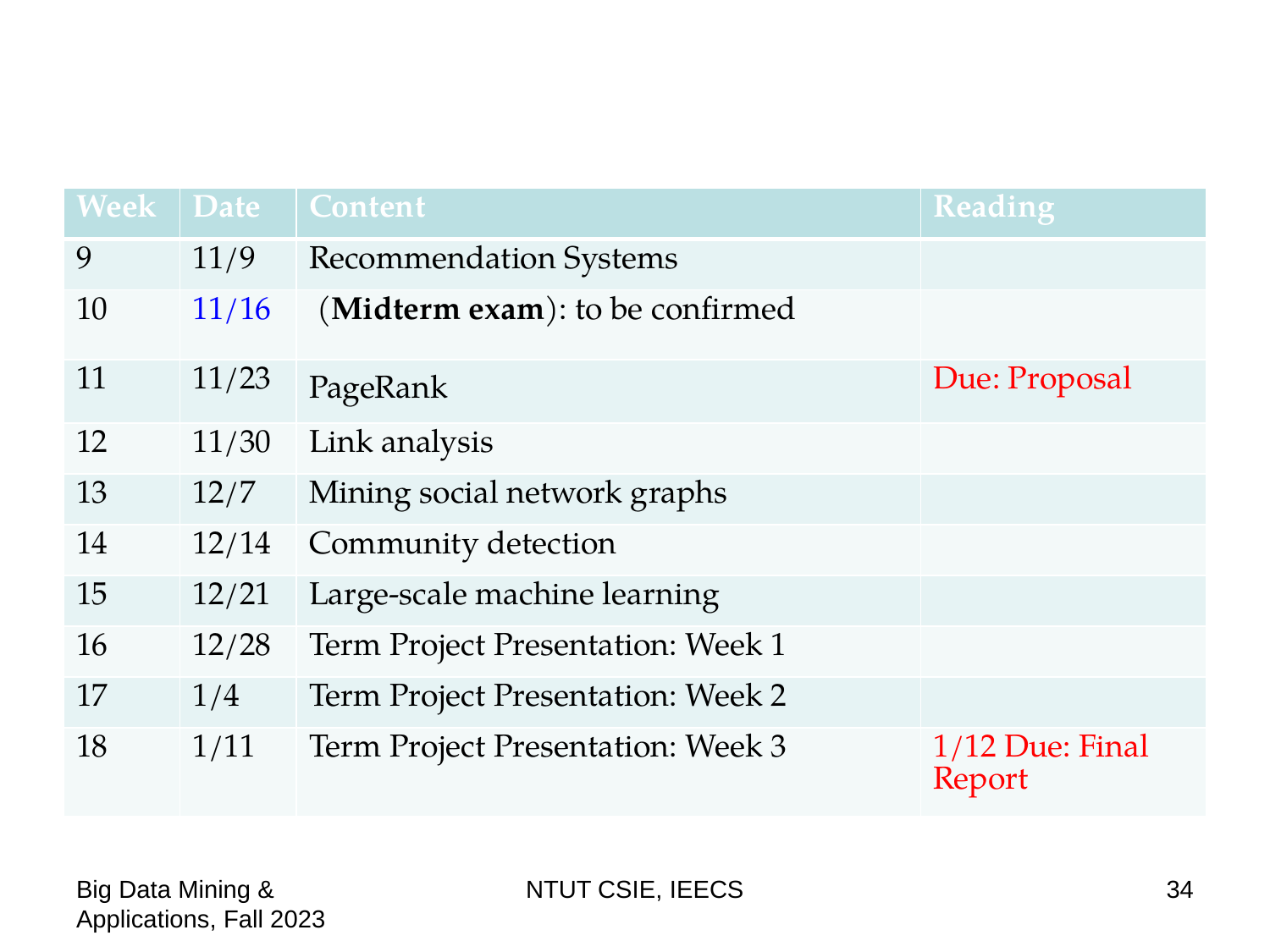

#
| Week | Date | Content | Reading |
| --- | --- | --- | --- |
| 9 | 11/9 | Recommendation Systems |  |
| 10 | 11/16 | (Midterm exam): to be confirmed |  |
| 11 | 11/23 | PageRank | Due: Proposal |
| 12 | 11/30 | Link analysis |  |
| 13 | 12/7 | Mining social network graphs |  |
| 14 | 12/14 | Community detection |  |
| 15 | 12/21 | Large-scale machine learning |  |
| 16 | 12/28 | Term Project Presentation: Week 1 |  |
| 17 | 1/4 | Term Project Presentation: Week 2 |  |
| 18 | 1/11 | Term Project Presentation: Week 3 | 1/12 Due: Final Report |
Big Data Mining & Applications, Fall 2023
NTUT CSIE, IEECS
34